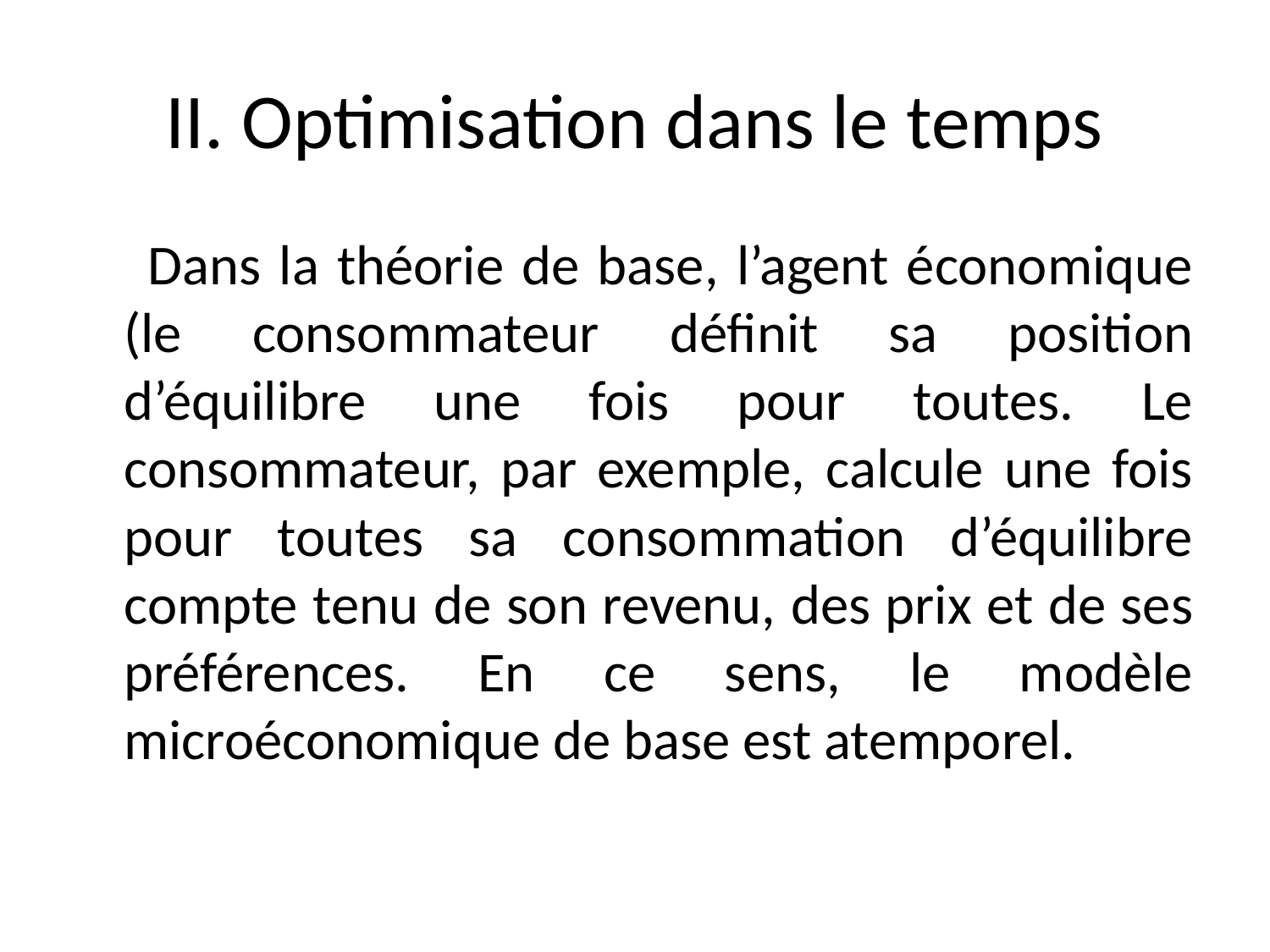

# II. Optimisation dans le temps
    Dans la théorie de base, l’agent économique (le consommateur définit sa position d’équilibre une fois pour toutes. Le consommateur, par exemple, calcule une fois pour toutes sa consommation d’équilibre compte tenu de son revenu, des prix et de ses préférences. En ce sens, le modèle microéconomique de base est atemporel.